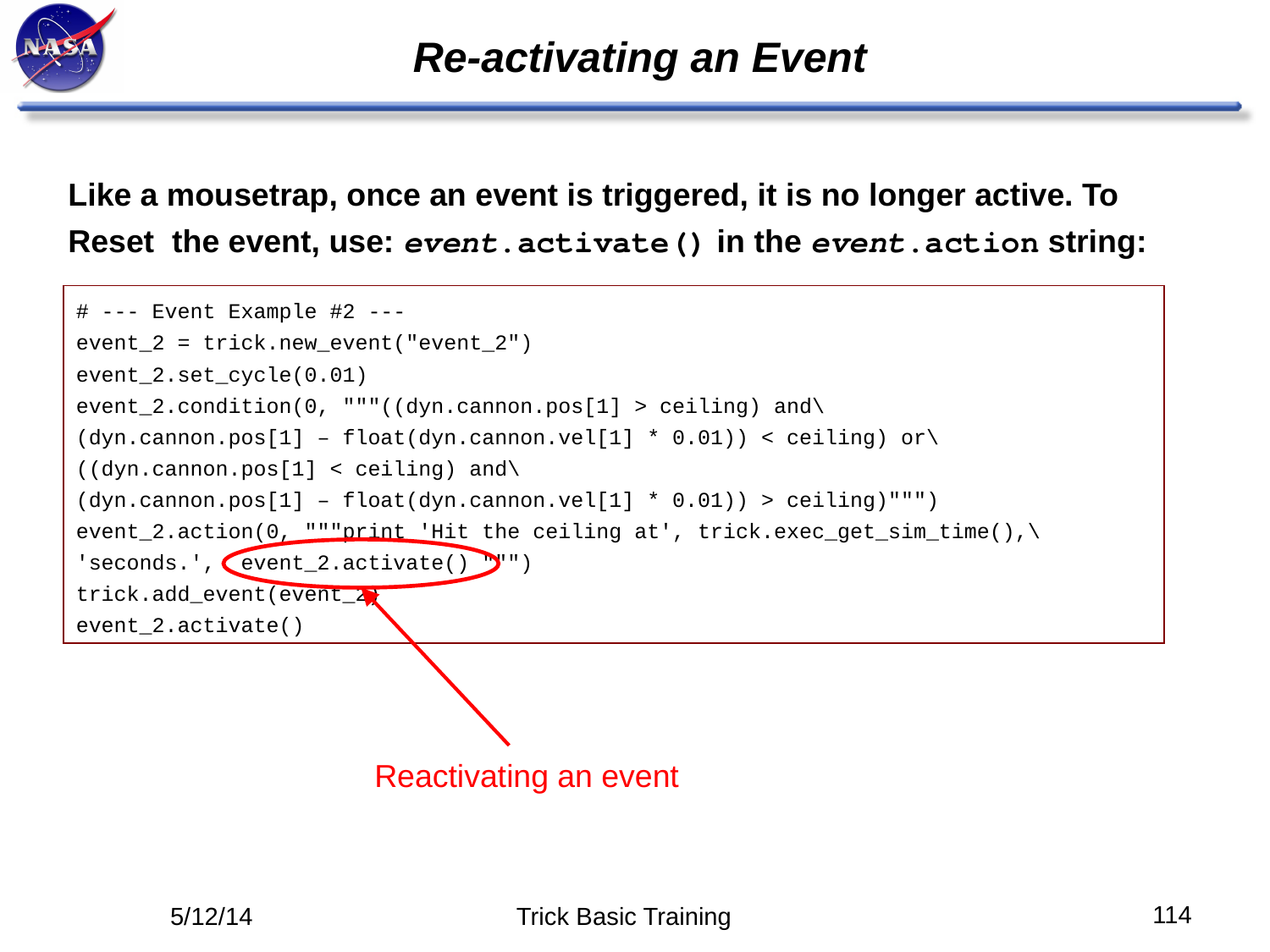

# Re-activating an Event
Like a mousetrap, once an event is triggered, it is no longer active. To
Reset  the event, use: event.activate() in the event.action string:
# --- Event Example #2 ---
event_2 = trick.new_event("event_2")
event_2.set_cycle(0.01)
event_2.condition(0, """((dyn.cannon.pos[1] > ceiling) and\
(dyn.cannon.pos[1] – float(dyn.cannon.vel[1] * 0.01)) < ceiling) or\
((dyn.cannon.pos[1] < ceiling) and\
(dyn.cannon.pos[1] – float(dyn.cannon.vel[1] * 0.01)) > ceiling)""")
event_2.action(0, """print 'Hit the ceiling at', trick.exec_get_sim_time(),\
'seconds.',  event_2.activate() """)
trick.add_event(event_2)
event_2.activate()

Reactivating an event
114
5/12/14
Trick Basic Training